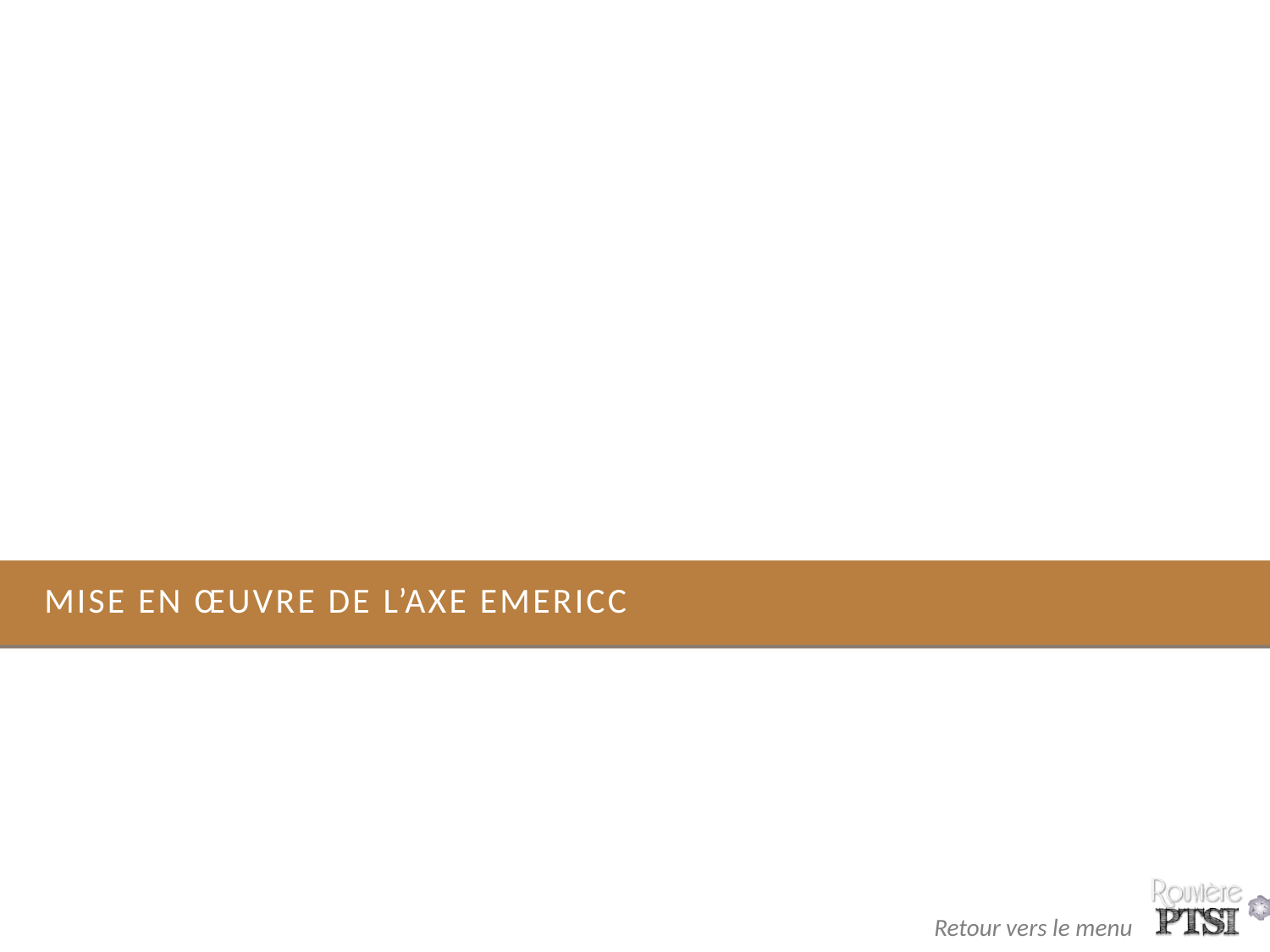

# Mise en œuvre de l’axe Emericc
7
Retour vers le menu